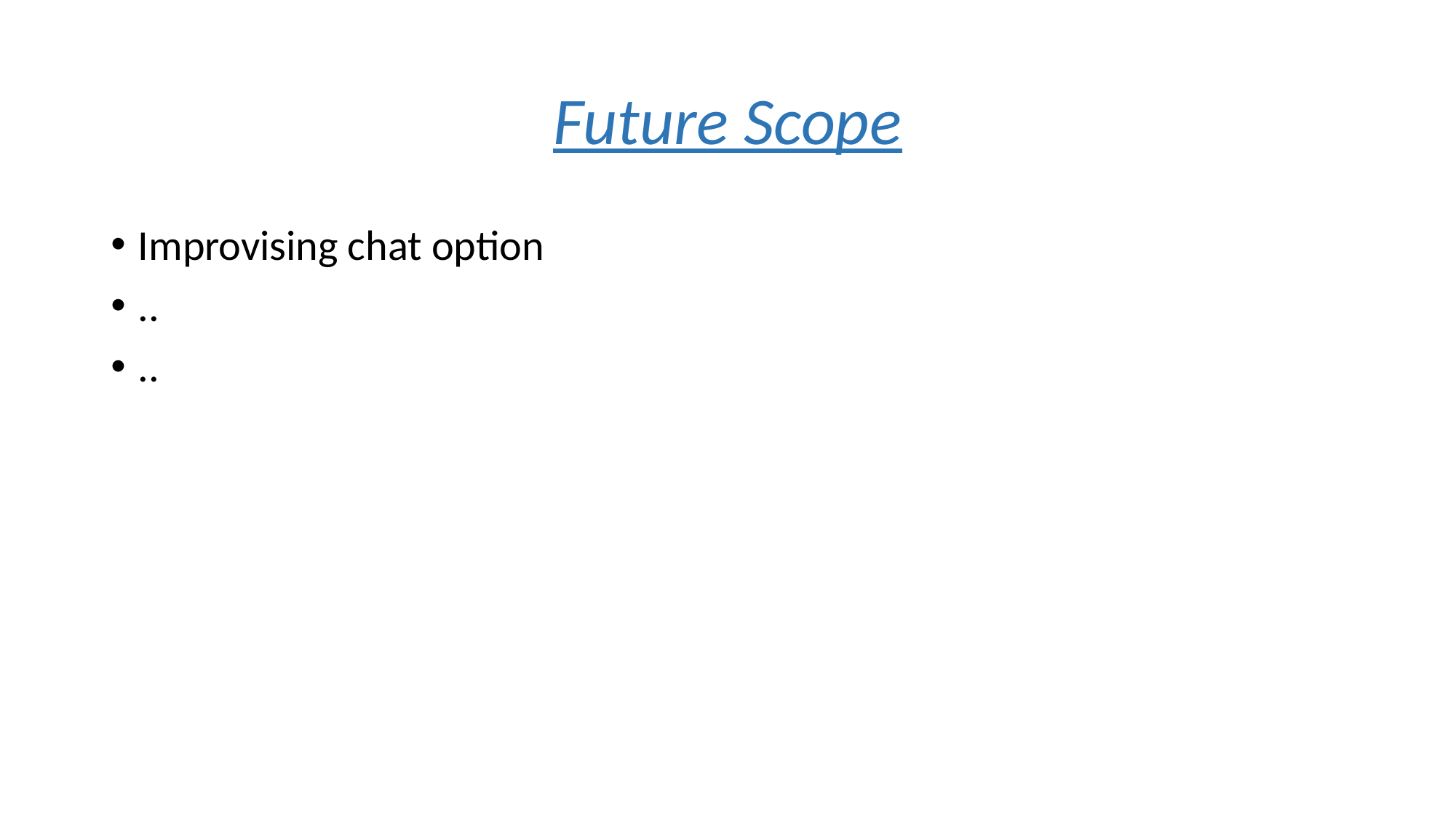

# Future Scope
Improvising chat option
..
..